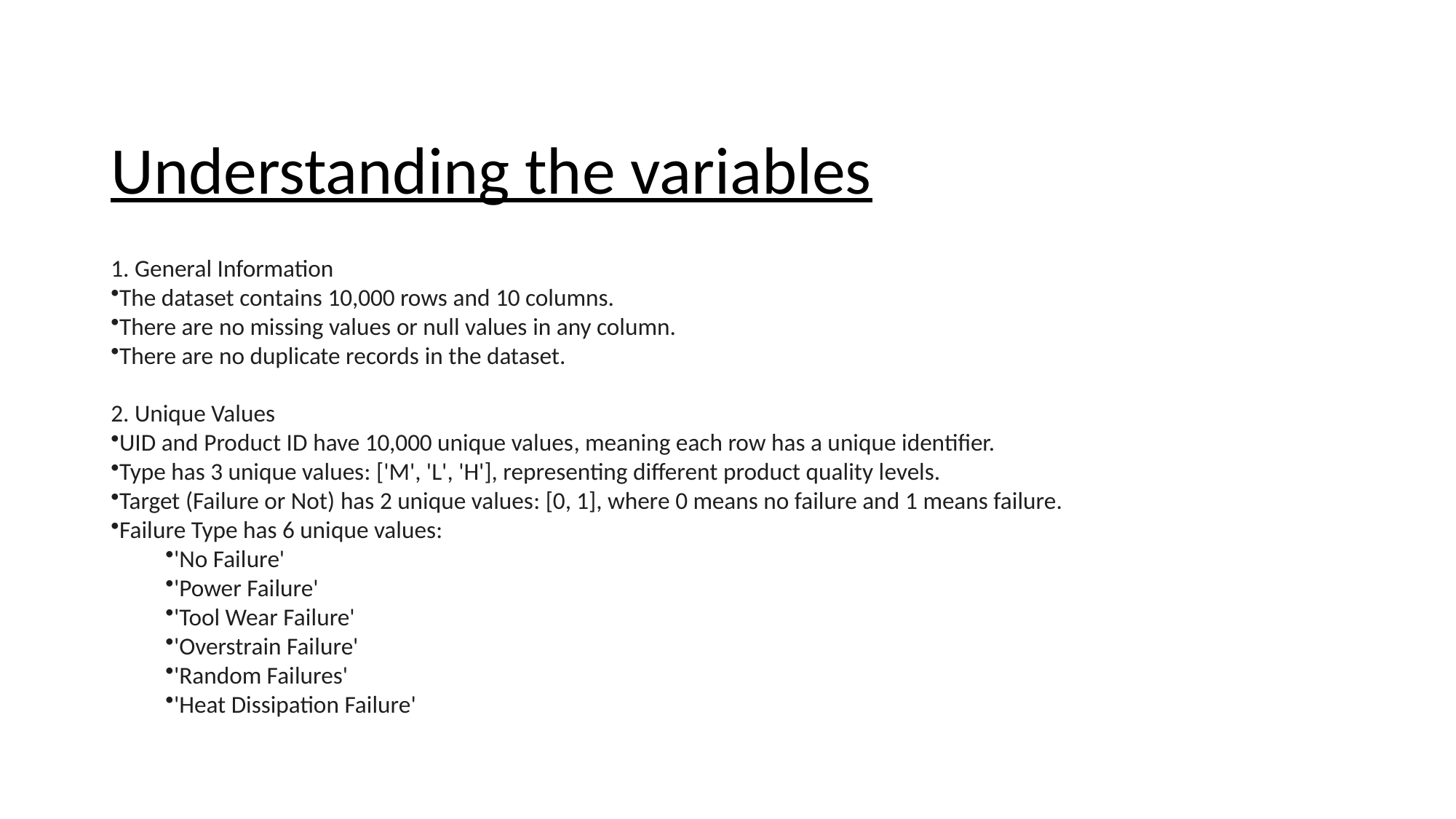

# Understanding the variables
1. General Information
The dataset contains 10,000 rows and 10 columns.
There are no missing values or null values in any column.
There are no duplicate records in the dataset.

2. Unique Values
UID and Product ID have 10,000 unique values, meaning each row has a unique identifier.
Type has 3 unique values: ['M', 'L', 'H'], representing different product quality levels.
Target (Failure or Not) has 2 unique values: [0, 1], where 0 means no failure and 1 means failure.
Failure Type has 6 unique values:
'No Failure'
'Power Failure'
'Tool Wear Failure'
'Overstrain Failure'
'Random Failures'
'Heat Dissipation Failure'